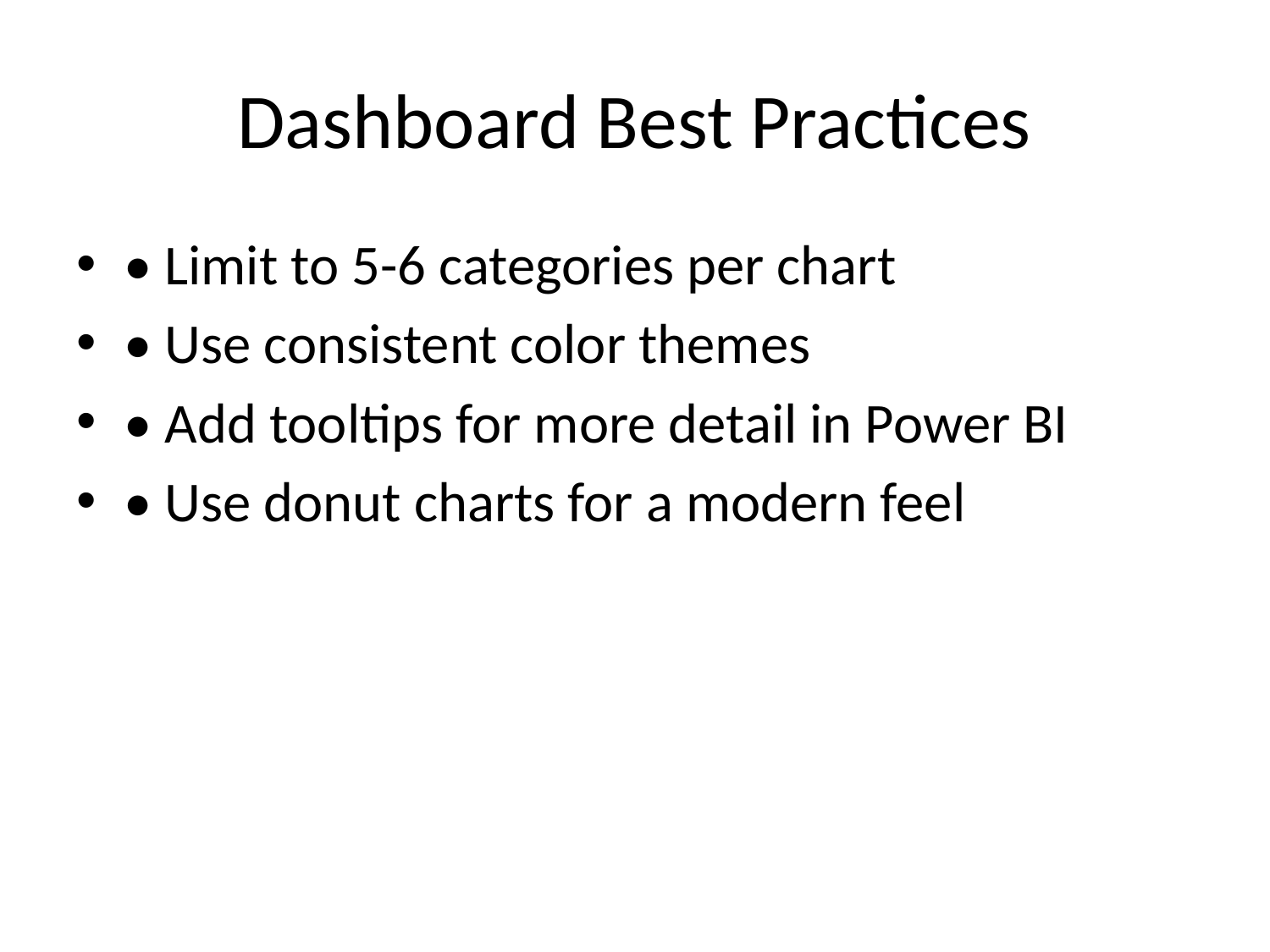

# Dashboard Best Practices
• Limit to 5-6 categories per chart
• Use consistent color themes
• Add tooltips for more detail in Power BI
• Use donut charts for a modern feel